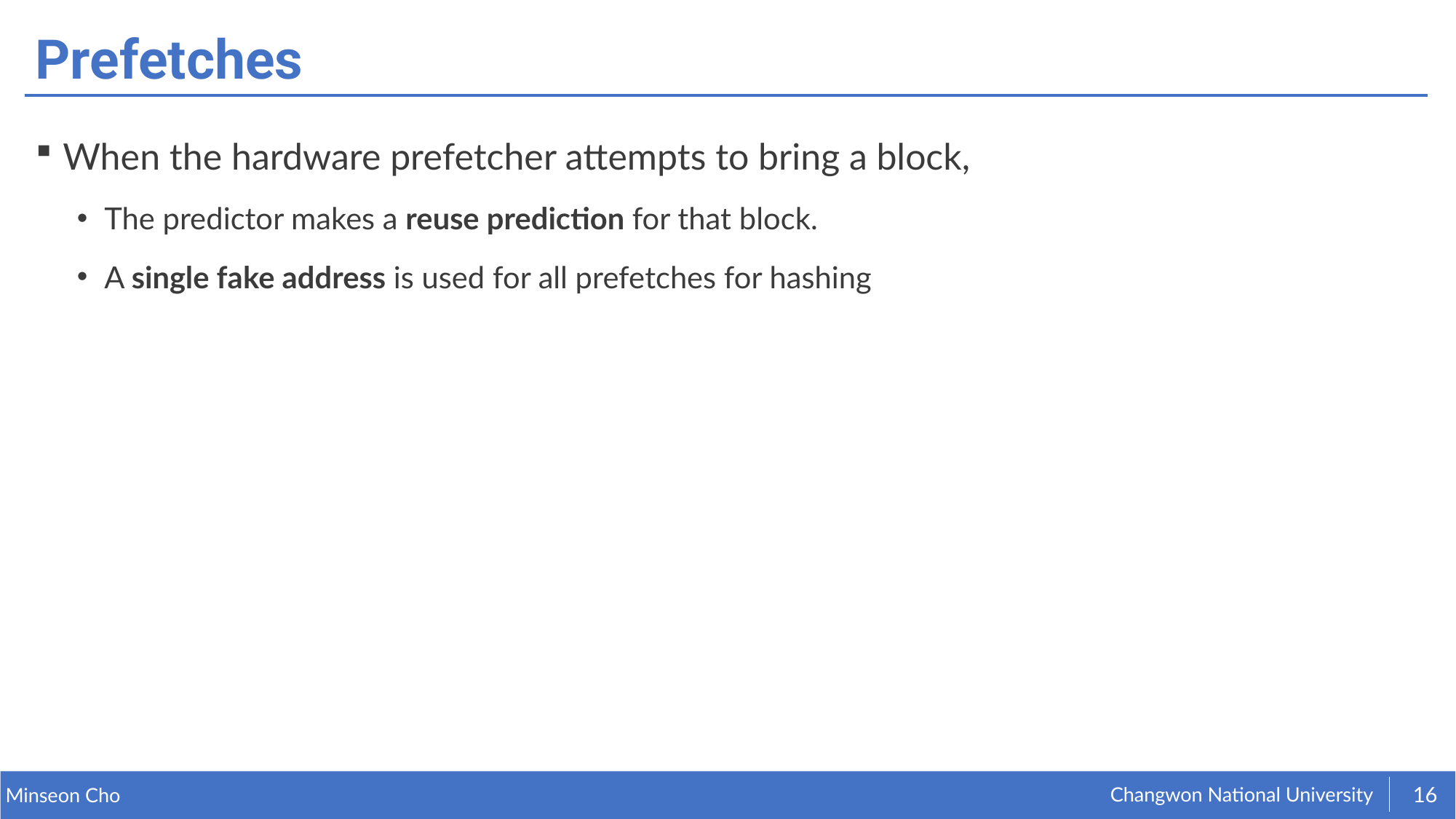

# Prefetches
When the hardware prefetcher attempts to bring a block,
The predictor makes a reuse prediction for that block.
A single fake address is used for all prefetches for hashing
16